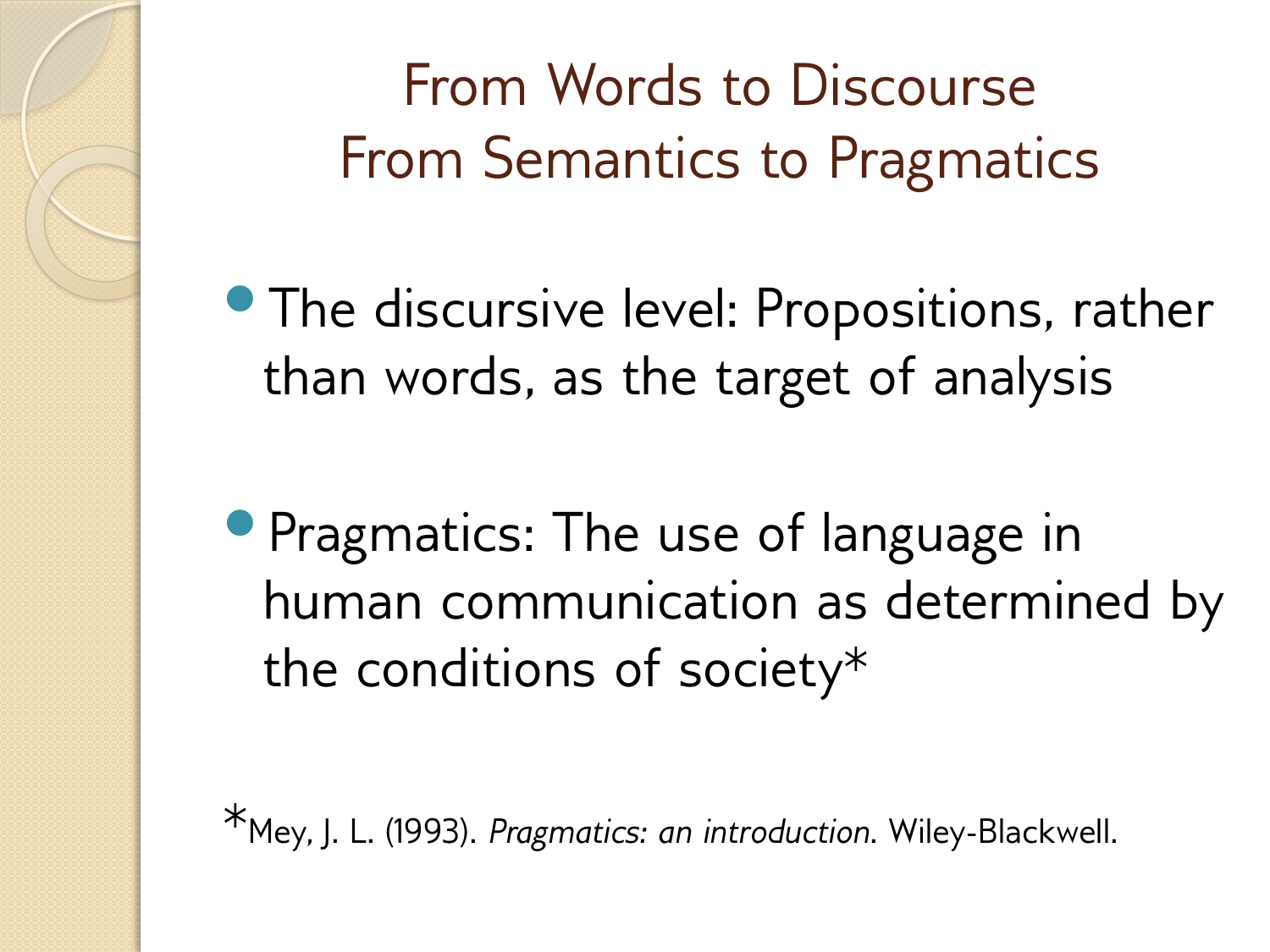

# From Words to Discourse From Semantics to Pragmatics
The discursive level: Propositions, rather than words, as the target of analysis

Pragmatics: The use of language in human communication as determined by the conditions of society*

*Mey, J. L. (1993). Pragmatics: an introduction.‏ Wiley-Blackwell.